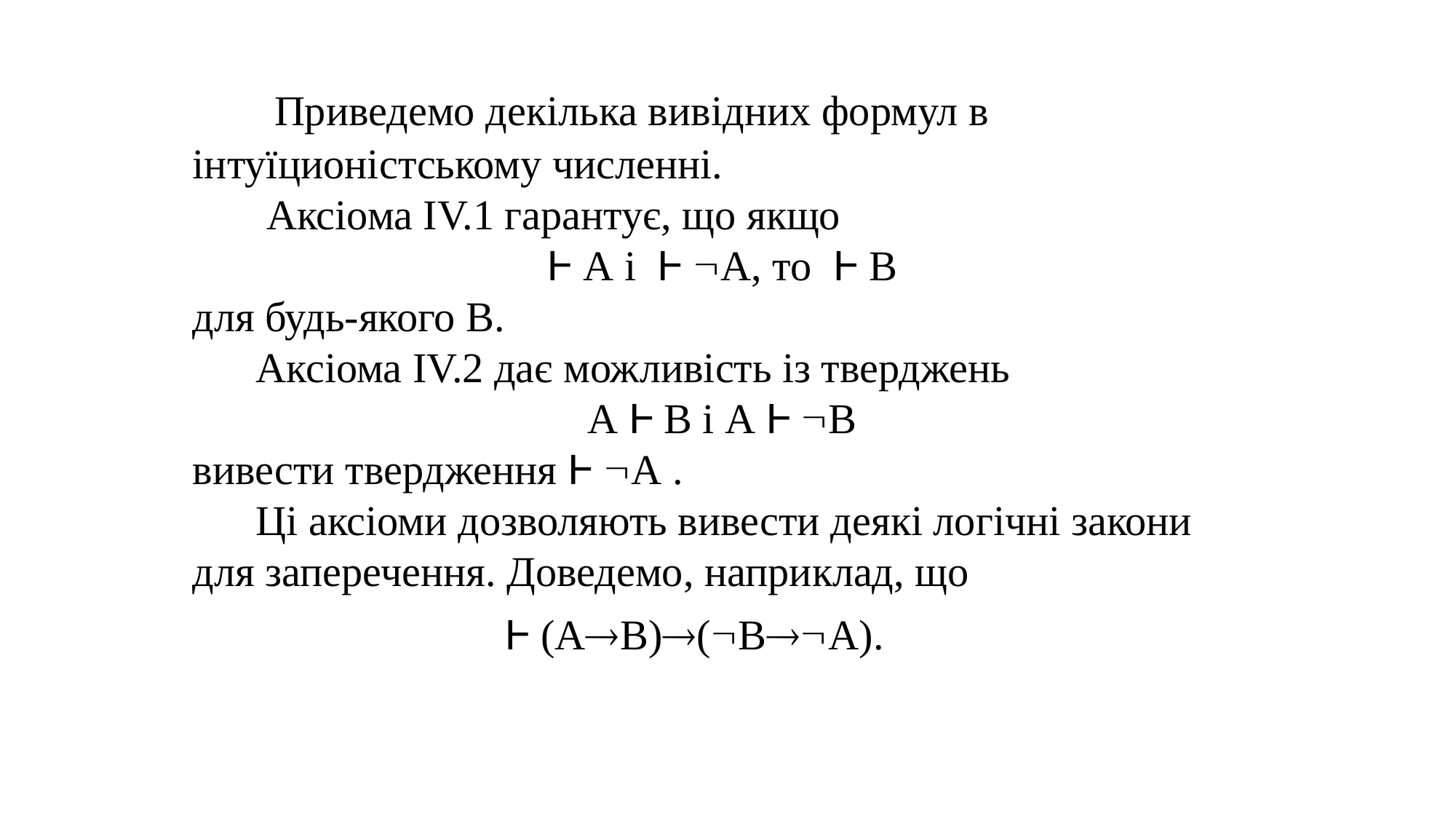

Приведемо декілька вивідних формул в інтуїционістському численні.
       Аксіома IV.1 гарантує, що якщо
Ⱶ А і  Ⱶ ¬А, то  Ⱶ В
для будь-якого В.
      Аксіома IV.2 дає можливість із тверджень
А Ⱶ В і А Ⱶ ¬В
вивести твердження Ⱶ ¬А .
      Ці аксіоми дозволяють вивести деякі логічні закони для заперечення. Доведемо, наприклад, що
Ⱶ (А→В)→(¬В→¬А).